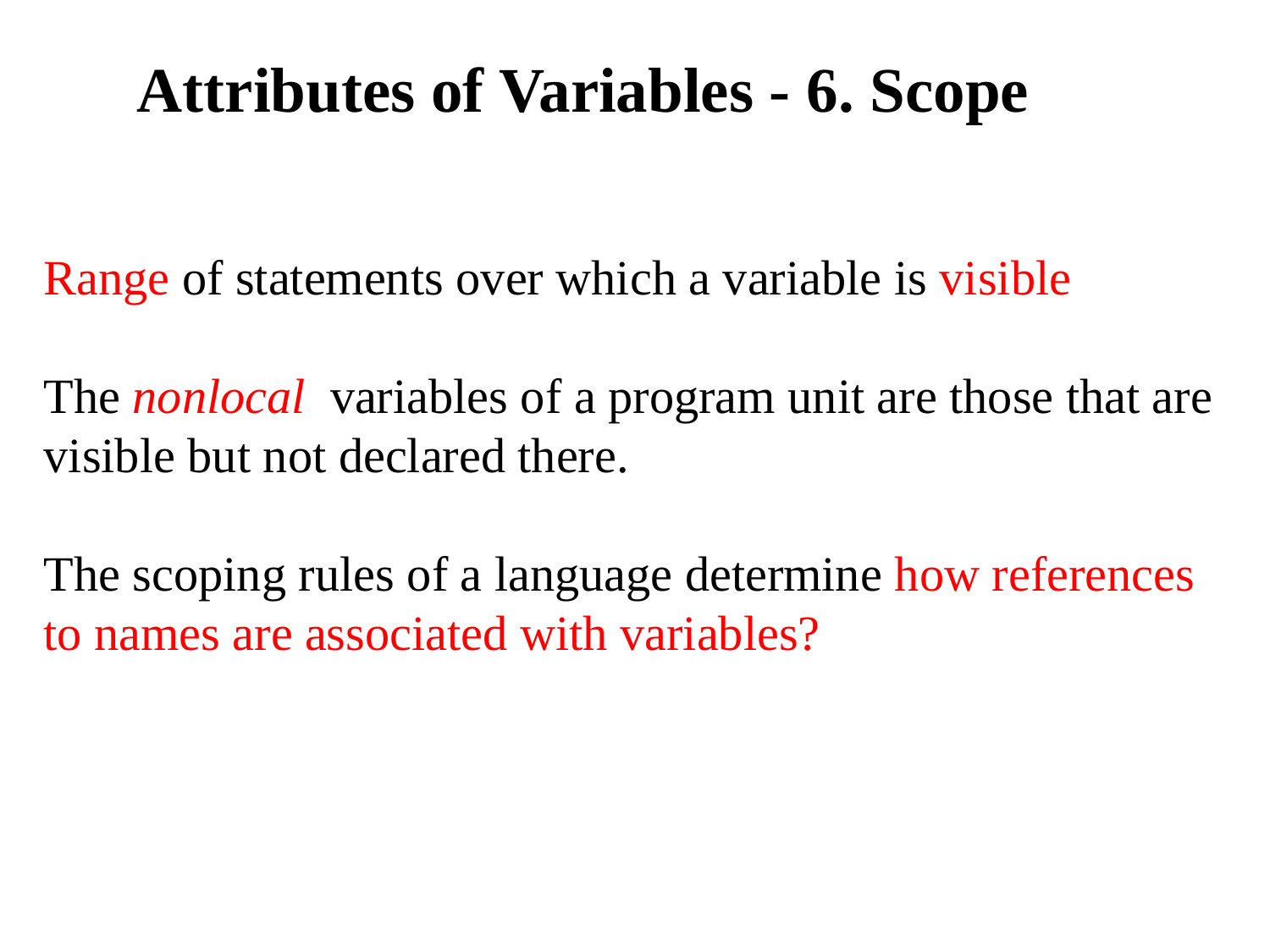

Attributes of Variables - 6. Scope
Range of statements over which a variable is visible

The nonlocal  variables of a program unit are those that are
visible but not declared there.

The scoping rules of a language determine how references
to names are associated with variables?